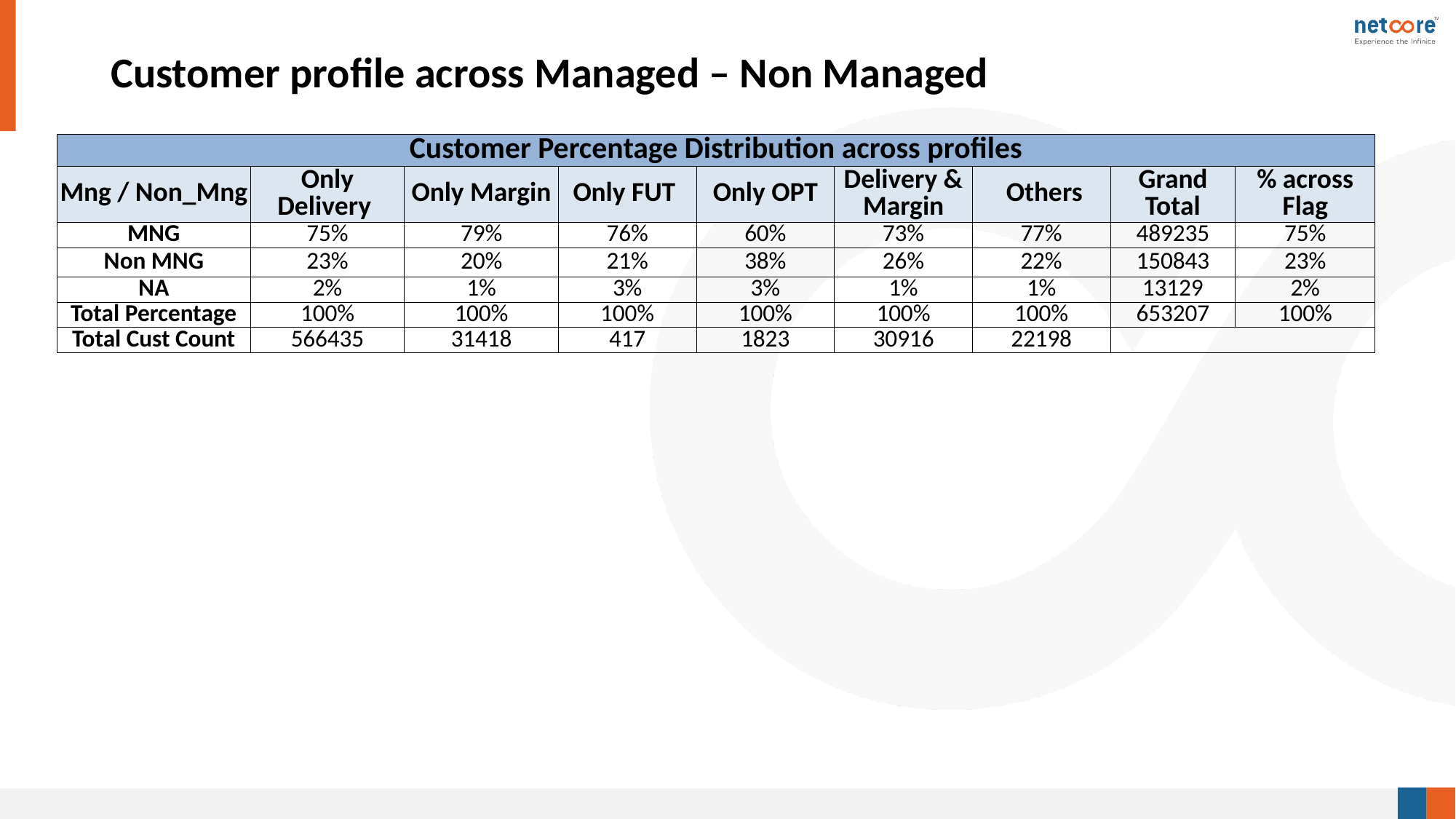

# Customer profile across Managed – Non Managed
| Customer Percentage Distribution across profiles |  |  |  |  |  |  |  |  |
| --- | --- | --- | --- | --- | --- | --- | --- | --- |
| Mng / Non\_Mng | Only Delivery | Only Margin | Only FUT | Only OPT | Delivery & Margin | Others | Grand Total | % across Flag |
| MNG | 75% | 79% | 76% | 60% | 73% | 77% | 489235 | 75% |
| Non MNG | 23% | 20% | 21% | 38% | 26% | 22% | 150843 | 23% |
| NA | 2% | 1% | 3% | 3% | 1% | 1% | 13129 | 2% |
| Total Percentage | 100% | 100% | 100% | 100% | 100% | 100% | 653207 | 100% |
| Total Cust Count | 566435 | 31418 | 417 | 1823 | 30916 | 22198 |  |  |